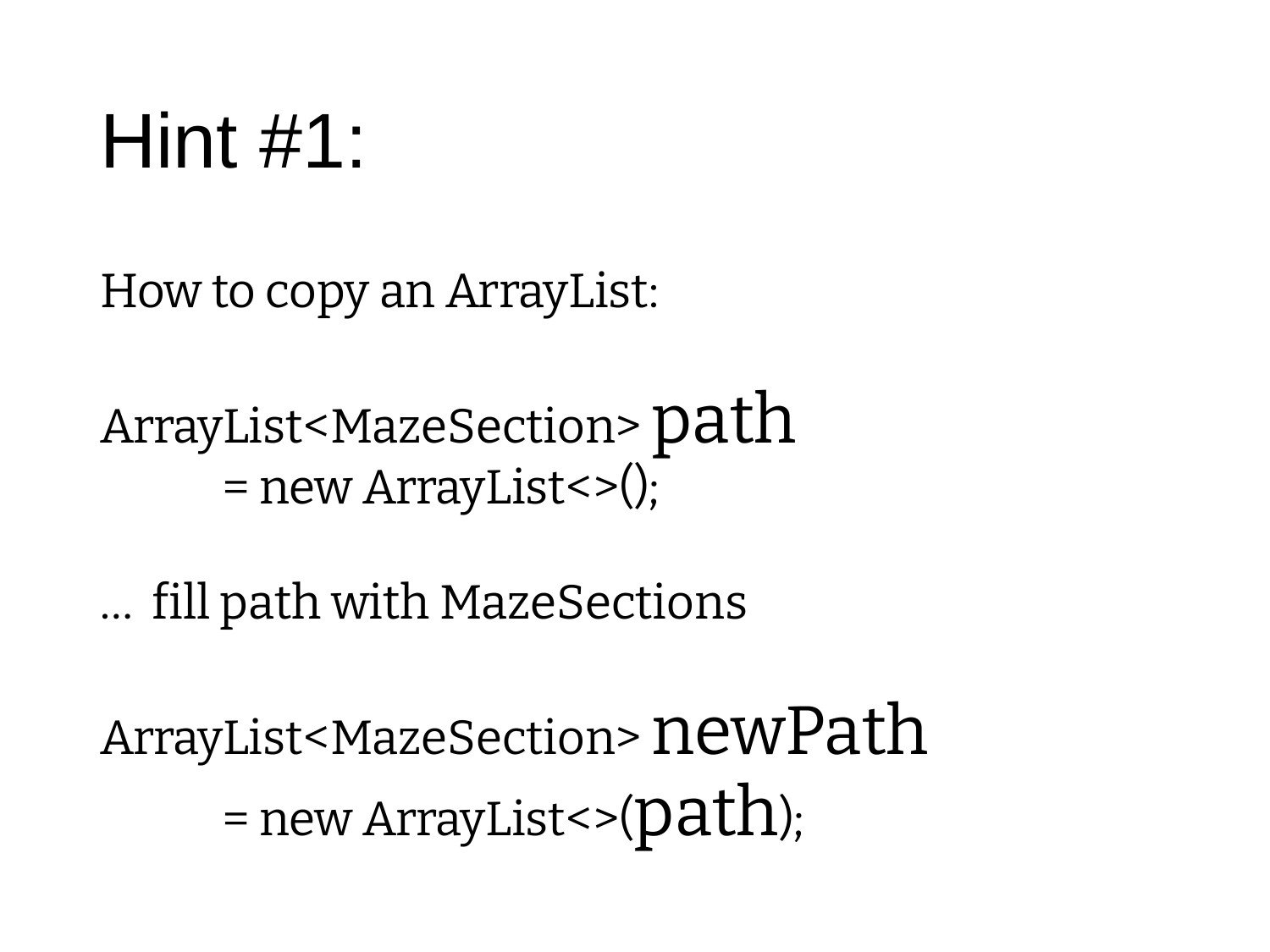

# Hint #1:
How to copy an ArrayList:

ArrayList<MazeSection> path
			= new ArrayList<>();

…  fill path with MazeSections

ArrayList<MazeSection> newPath
			= new ArrayList<>(path);